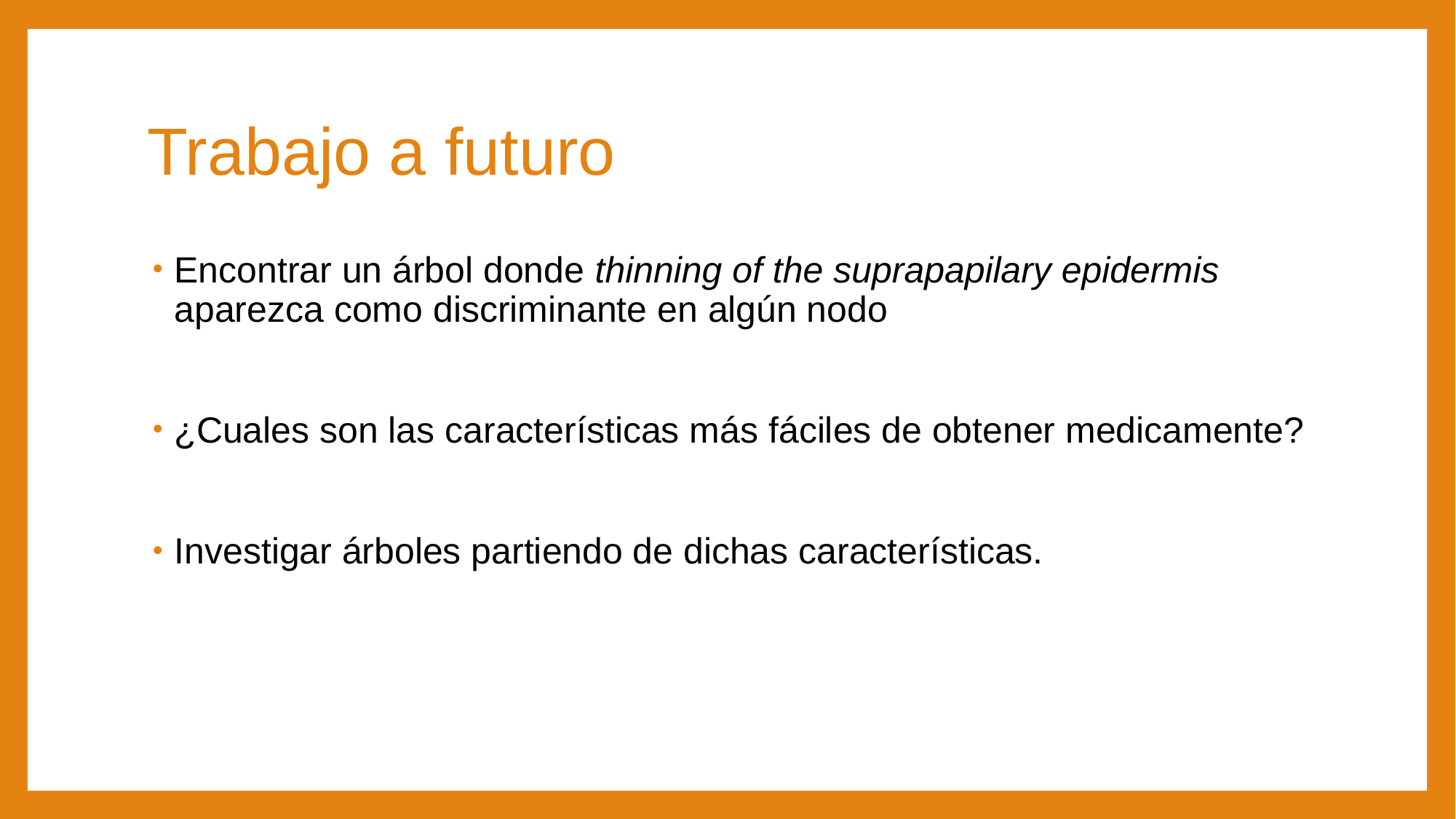

# Trabajo a futuro
Encontrar un árbol donde thinning of the suprapapilary epidermis aparezca como discriminante en algún nodo

¿Cuales son las características más fáciles de obtener medicamente?

Investigar árboles partiendo de dichas características.